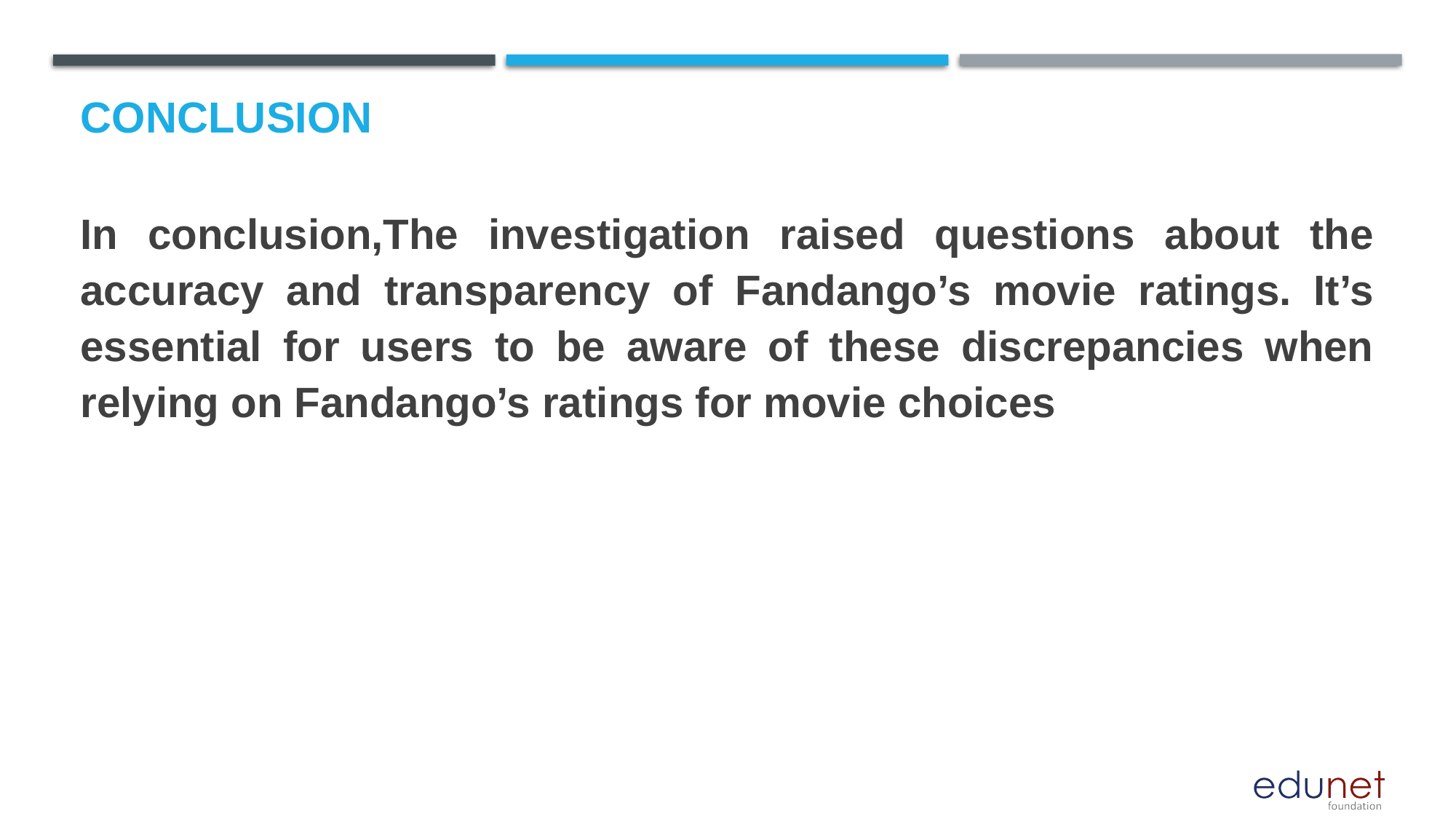

In conclusion,The investigation raised questions about the accuracy and transparency of Fandango’s movie ratings. It’s essential for users to be aware of these discrepancies when relying on Fandango’s ratings for movie choices
# Conclusion